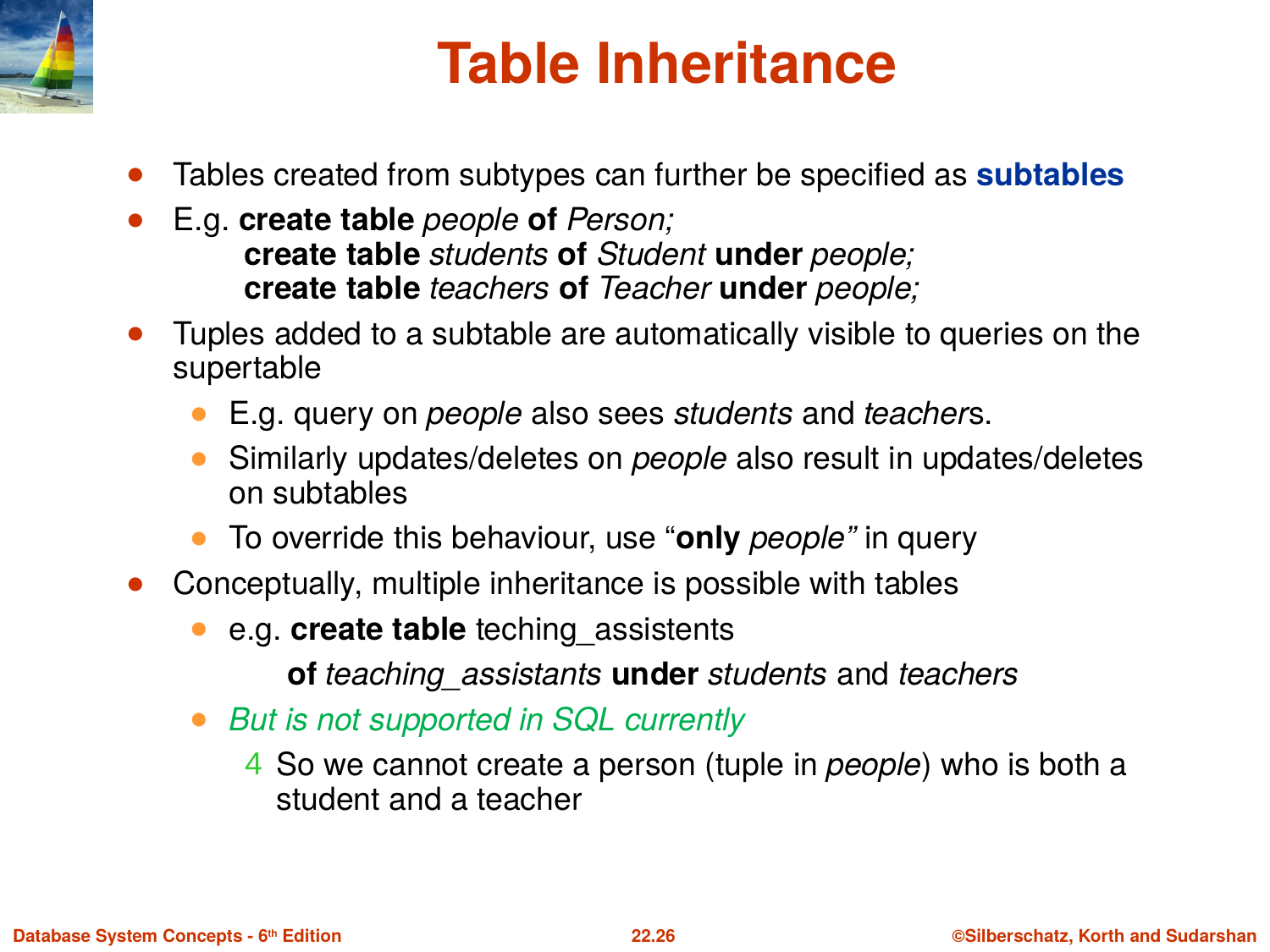

# Table Inheritance
Tables created from subtypes can further be specified as subtables
E.g. create table people of Person;
        create table students of Student under people;
        create table teachers of Teacher under people;
Tuples added to a subtable are automatically visible to queries on the supertable
E.g. query on people also sees students and teachers.
Similarly updates/deletes on people also result in updates/deletes on subtables
To override this behaviour, use “only people” in query
Conceptually, multiple inheritance is possible with tables
e.g. create table teching_assistents
           of teaching_assistants under students and teachers
But is not supported in SQL currently
So we cannot create a person (tuple in people) who is both a student and a teacher